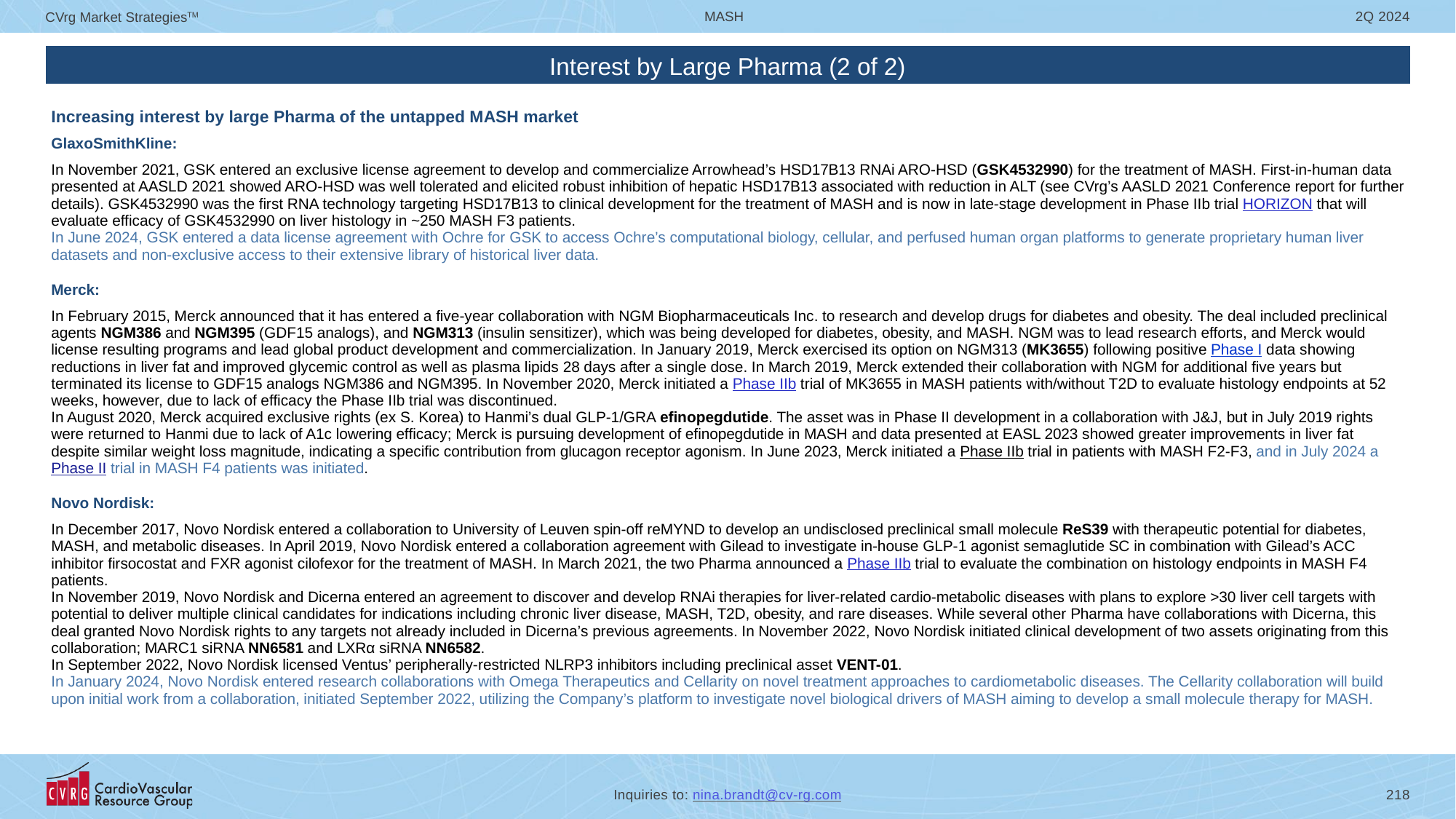

# Interest by Large Pharma (2 of 2)
|  |
| --- |
|  |
| Increasing interest by large Pharma of the untapped MASH market GlaxoSmithKline: In November 2021, GSK entered an exclusive license agreement to develop and commercialize Arrowhead’s HSD17B13 RNAi ARO-HSD (GSK4532990) for the treatment of MASH. First-in-human data presented at AASLD 2021 showed ARO-HSD was well tolerated and elicited robust inhibition of hepatic HSD17B13 associated with reduction in ALT (see CVrg’s AASLD 2021 Conference report for further details). GSK4532990 was the first RNA technology targeting HSD17B13 to clinical development for the treatment of MASH and is now in late-stage development in Phase IIb trial HORIZON that will evaluate efficacy of GSK4532990 on liver histology in ~250 MASH F3 patients. In June 2024, GSK entered a data license agreement with Ochre for GSK to access Ochre’s computational biology, cellular, and perfused human organ platforms to generate proprietary human liver datasets and non-exclusive access to their extensive library of historical liver data. Merck: In February 2015, Merck announced that it has entered a five-year collaboration with NGM Biopharmaceuticals Inc. to research and develop drugs for diabetes and obesity. The deal included preclinical agents NGM386 and NGM395 (GDF15 analogs), and NGM313 (insulin sensitizer), which was being developed for diabetes, obesity, and MASH. NGM was to lead research efforts, and Merck would license resulting programs and lead global product development and commercialization. In January 2019, Merck exercised its option on NGM313 (MK3655) following positive Phase I data showing reductions in liver fat and improved glycemic control as well as plasma lipids 28 days after a single dose. In March 2019, Merck extended their collaboration with NGM for additional five years but terminated its license to GDF15 analogs NGM386 and NGM395. In November 2020, Merck initiated a Phase IIb trial of MK3655 in MASH patients with/without T2D to evaluate histology endpoints at 52 weeks, however, due to lack of efficacy the Phase IIb trial was discontinued. In August 2020, Merck acquired exclusive rights (ex S. Korea) to Hanmi’s dual GLP-1/GRA efinopegdutide. The asset was in Phase II development in a collaboration with J&J, but in July 2019 rights were returned to Hanmi due to lack of A1c lowering efficacy; Merck is pursuing development of efinopegdutide in MASH and data presented at EASL 2023 showed greater improvements in liver fat despite similar weight loss magnitude, indicating a specific contribution from glucagon receptor agonism. In June 2023, Merck initiated a Phase IIb trial in patients with MASH F2-F3, and in July 2024 a Phase II trial in MASH F4 patients was initiated. Novo Nordisk: In December 2017, Novo Nordisk entered a collaboration to University of Leuven spin-off reMYND to develop an undisclosed preclinical small molecule ReS39 with therapeutic potential for diabetes, MASH, and metabolic diseases. In April 2019, Novo Nordisk entered a collaboration agreement with Gilead to investigate in-house GLP-1 agonist semaglutide SC in combination with Gilead’s ACC inhibitor firsocostat and FXR agonist cilofexor for the treatment of MASH. In March 2021, the two Pharma announced a Phase IIb trial to evaluate the combination on histology endpoints in MASH F4 patients. In November 2019, Novo Nordisk and Dicerna entered an agreement to discover and develop RNAi therapies for liver-related cardio-metabolic diseases with plans to explore >30 liver cell targets with potential to deliver multiple clinical candidates for indications including chronic liver disease, MASH, T2D, obesity, and rare diseases. While several other Pharma have collaborations with Dicerna, this deal granted Novo Nordisk rights to any targets not already included in Dicerna’s previous agreements. In November 2022, Novo Nordisk initiated clinical development of two assets originating from this collaboration; MARC1 siRNA NN6581 and LXRα siRNA NN6582. In September 2022, Novo Nordisk licensed Ventus’ peripherally-restricted NLRP3 inhibitors including preclinical asset VENT-01. In January 2024, Novo Nordisk entered research collaborations with Omega Therapeutics and Cellarity on novel treatment approaches to cardiometabolic diseases. The Cellarity collaboration will build upon initial work from a collaboration, initiated September 2022, utilizing the Company’s platform to investigate novel biological drivers of MASH aiming to develop a small molecule therapy for MASH. |